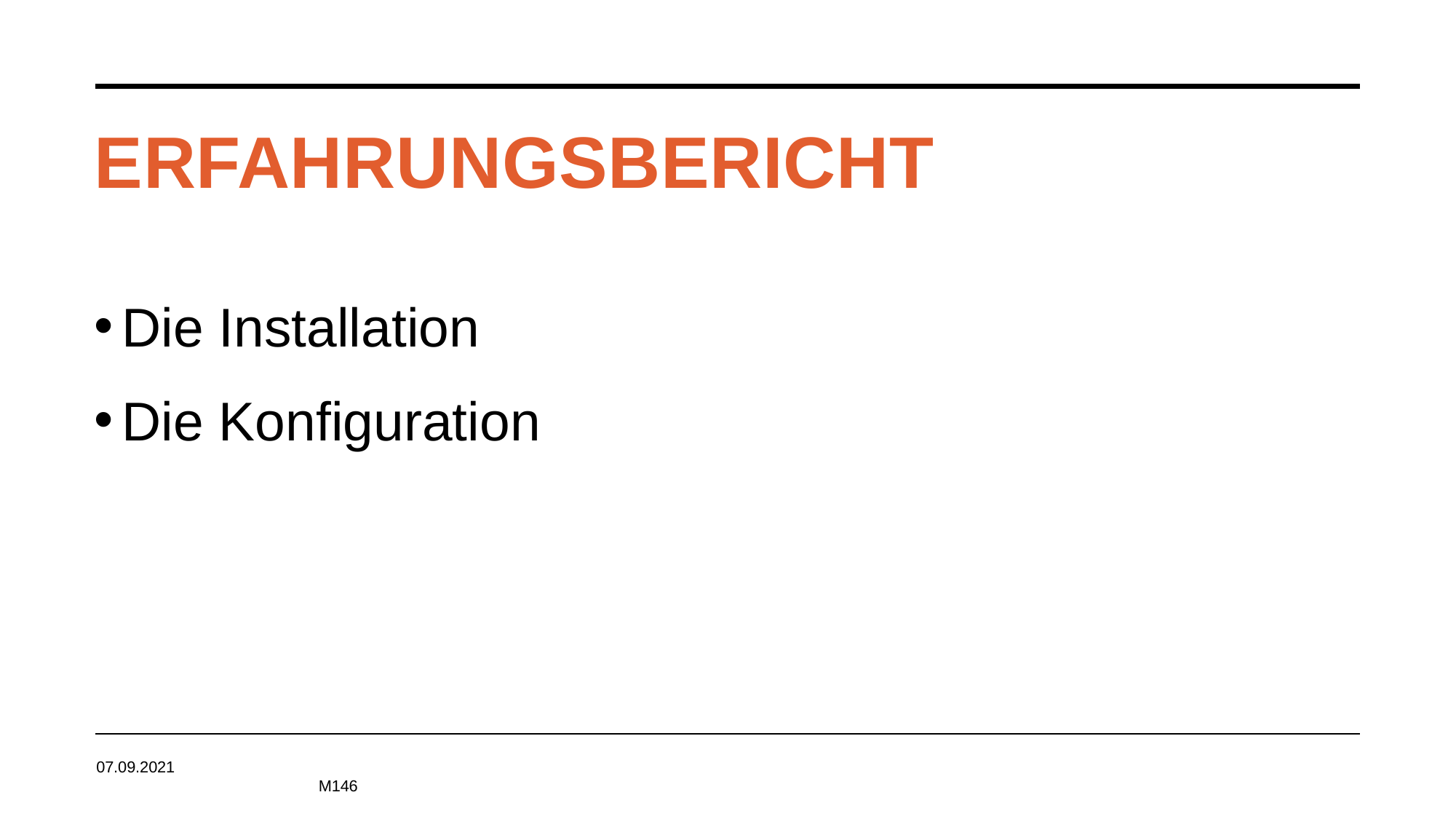

# Erfahrungsbericht
Die Installation
Die Konfiguration

07.09.2021                                                                                                                                                                                                                                                                                                                                M146